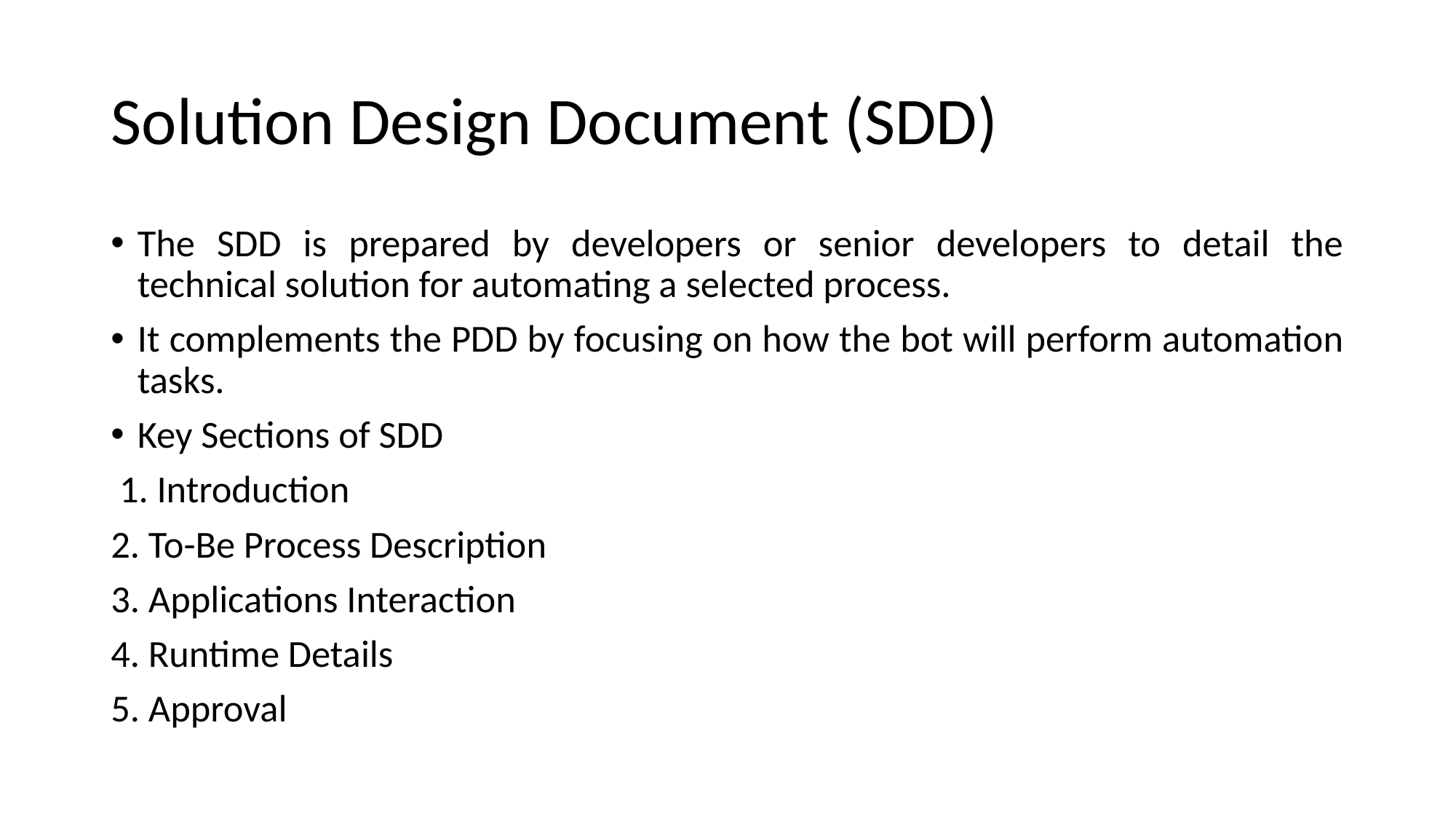

# Solution Design Document (SDD)
The SDD is prepared by developers or senior developers to detail the technical solution for automating a selected process.
It complements the PDD by focusing on how the bot will perform automation tasks.
Key Sections of SDD
 1. Introduction
2. To-Be Process Description
3. Applications Interaction
4. Runtime Details
5. Approval